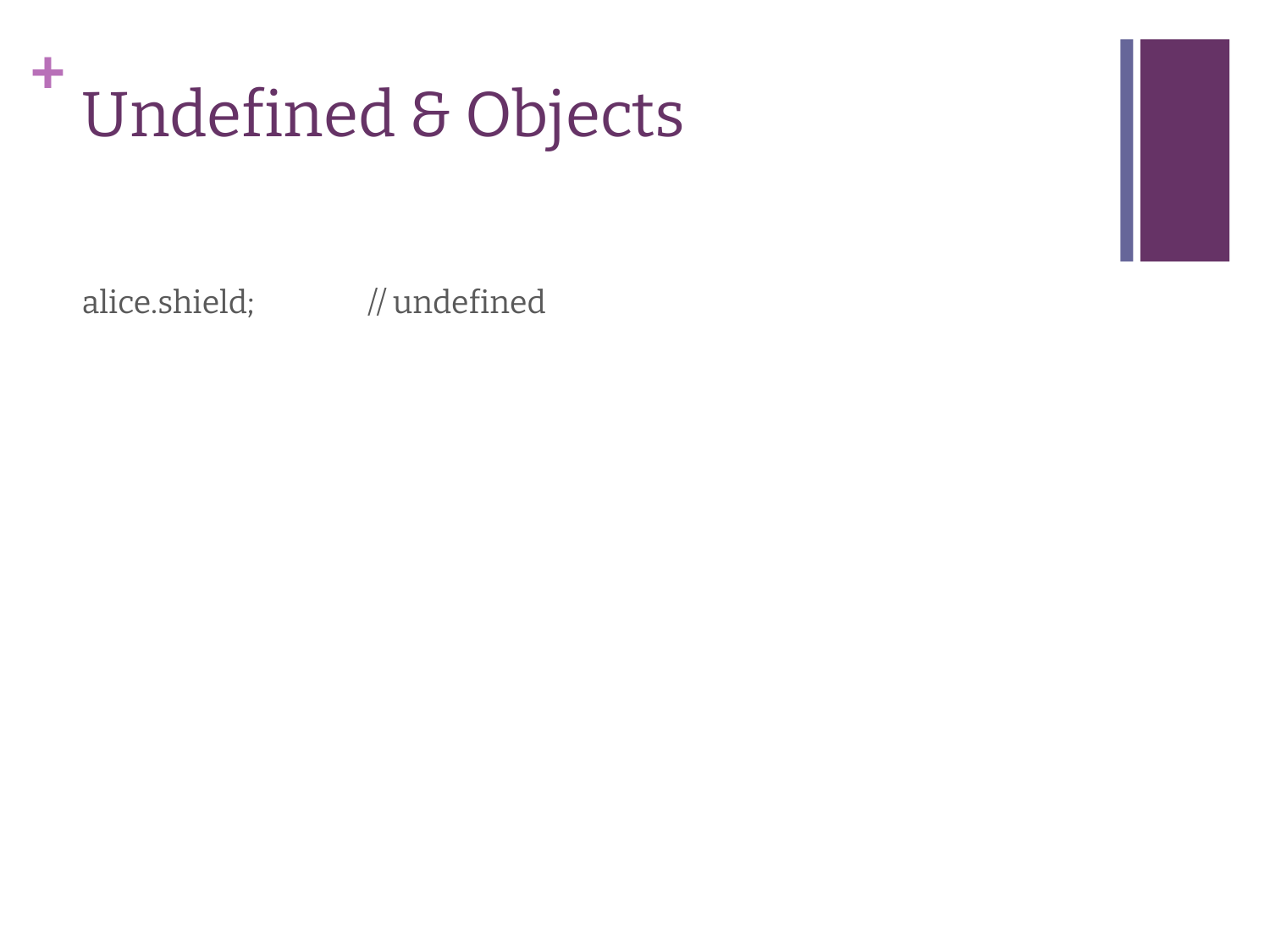

# Undefined & Objects
alice.shield;	// undefined